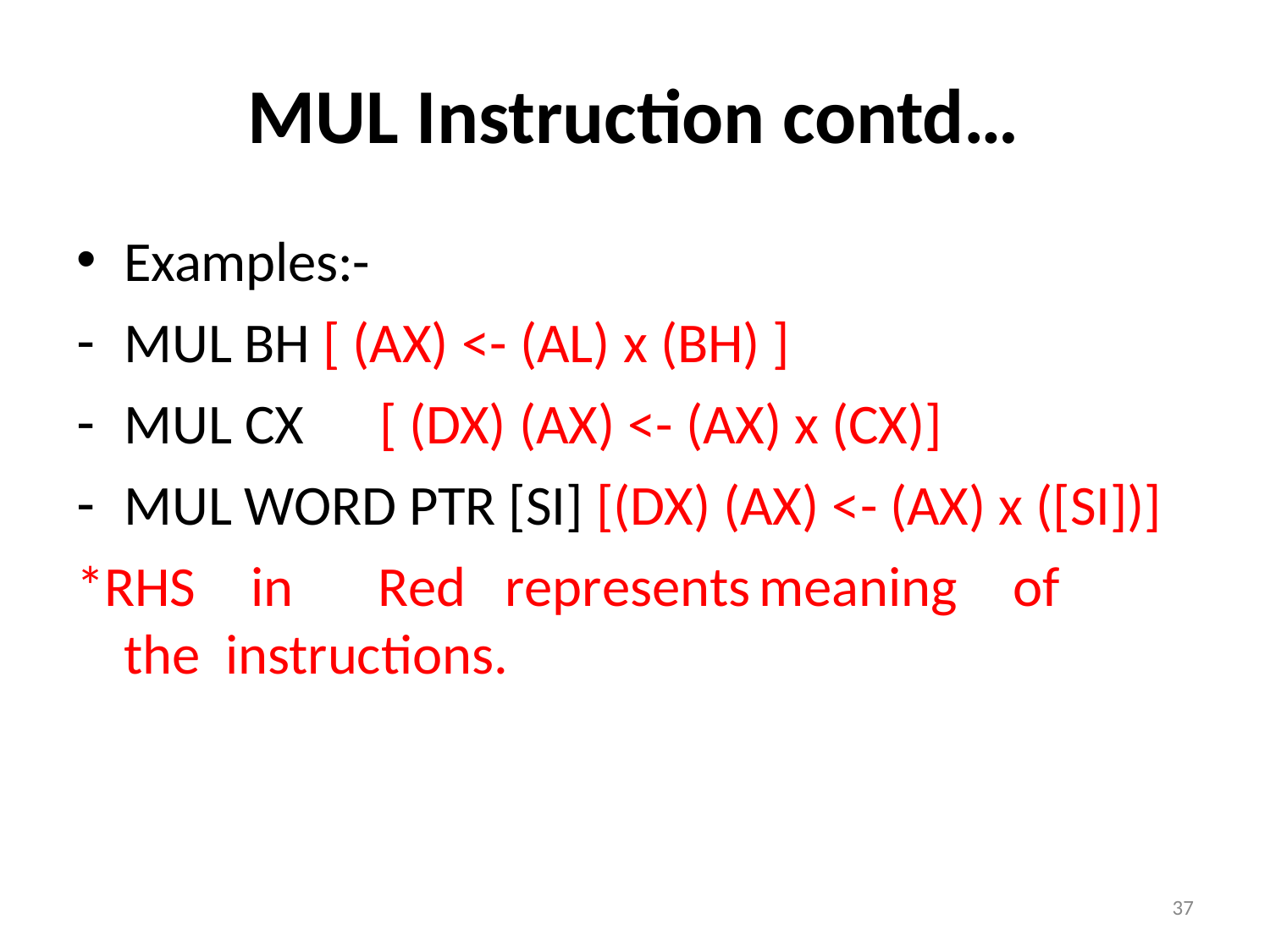

# MUL Instruction contd…
Examples:-
MUL BH [ (AX) <- (AL) x (BH) ]
MUL CX	[ (DX) (AX) <- (AX) x (CX)]
MUL WORD PTR [SI] [(DX) (AX) <- (AX) x ([SI])]
*RHS	in	Red	represents	meaning	of	the  instructions.
37